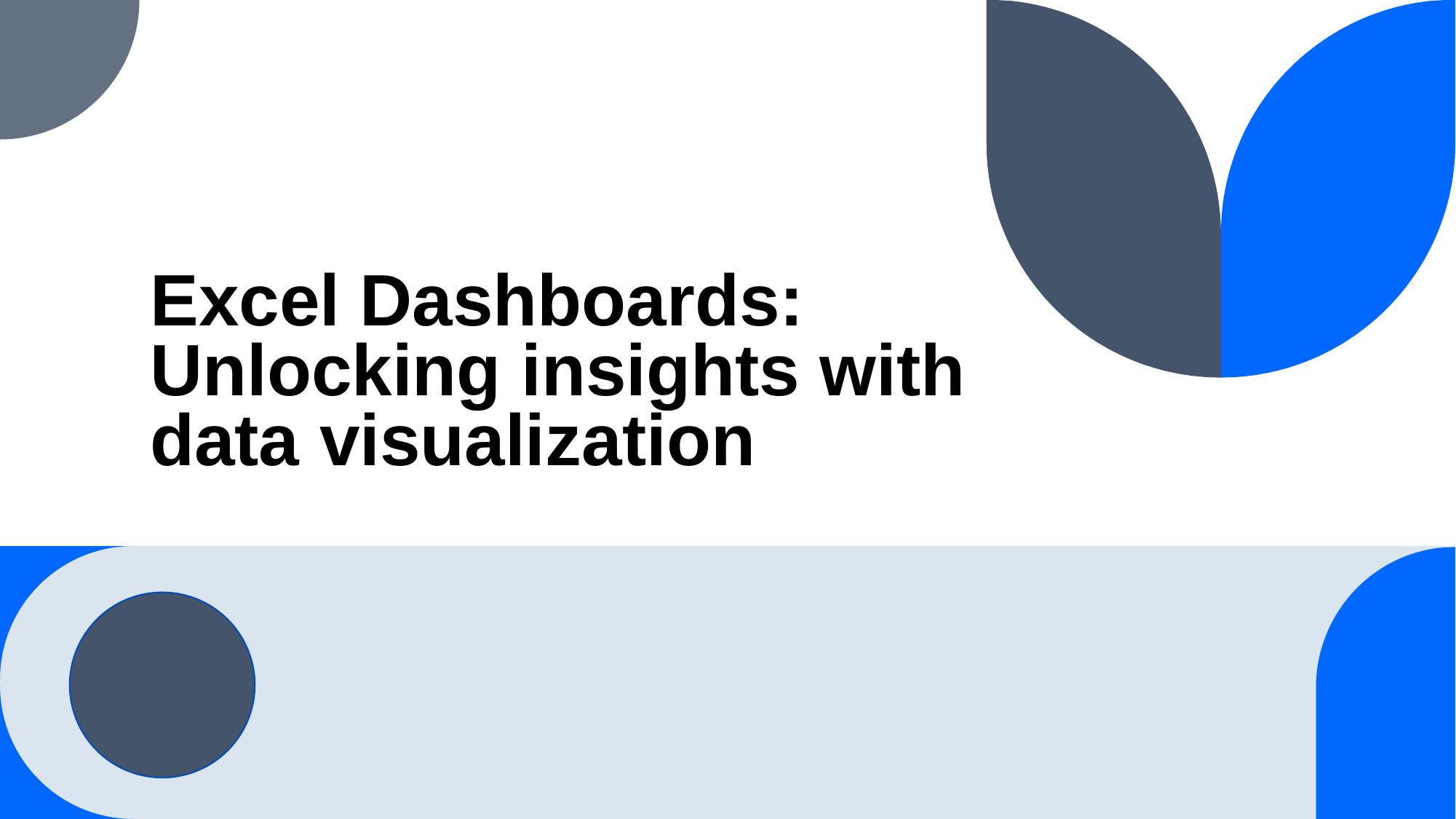

# Excel Dashboards: Unlocking insights with data visualization